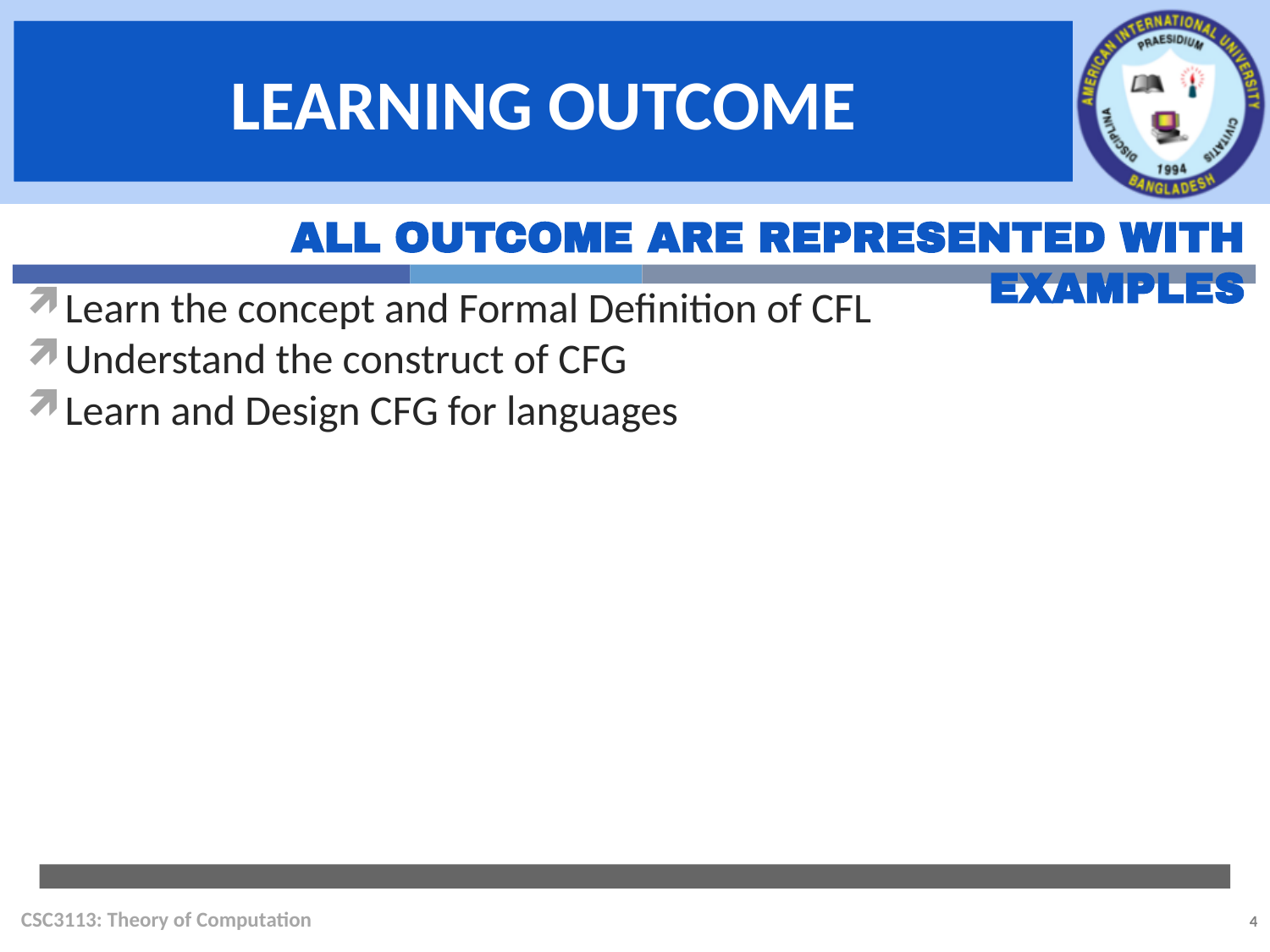

All outcome are represented with examples
Learn the concept and Formal Definition of CFL
Understand the construct of CFG
Learn and Design CFG for languages
CSC3113: Theory of Computation